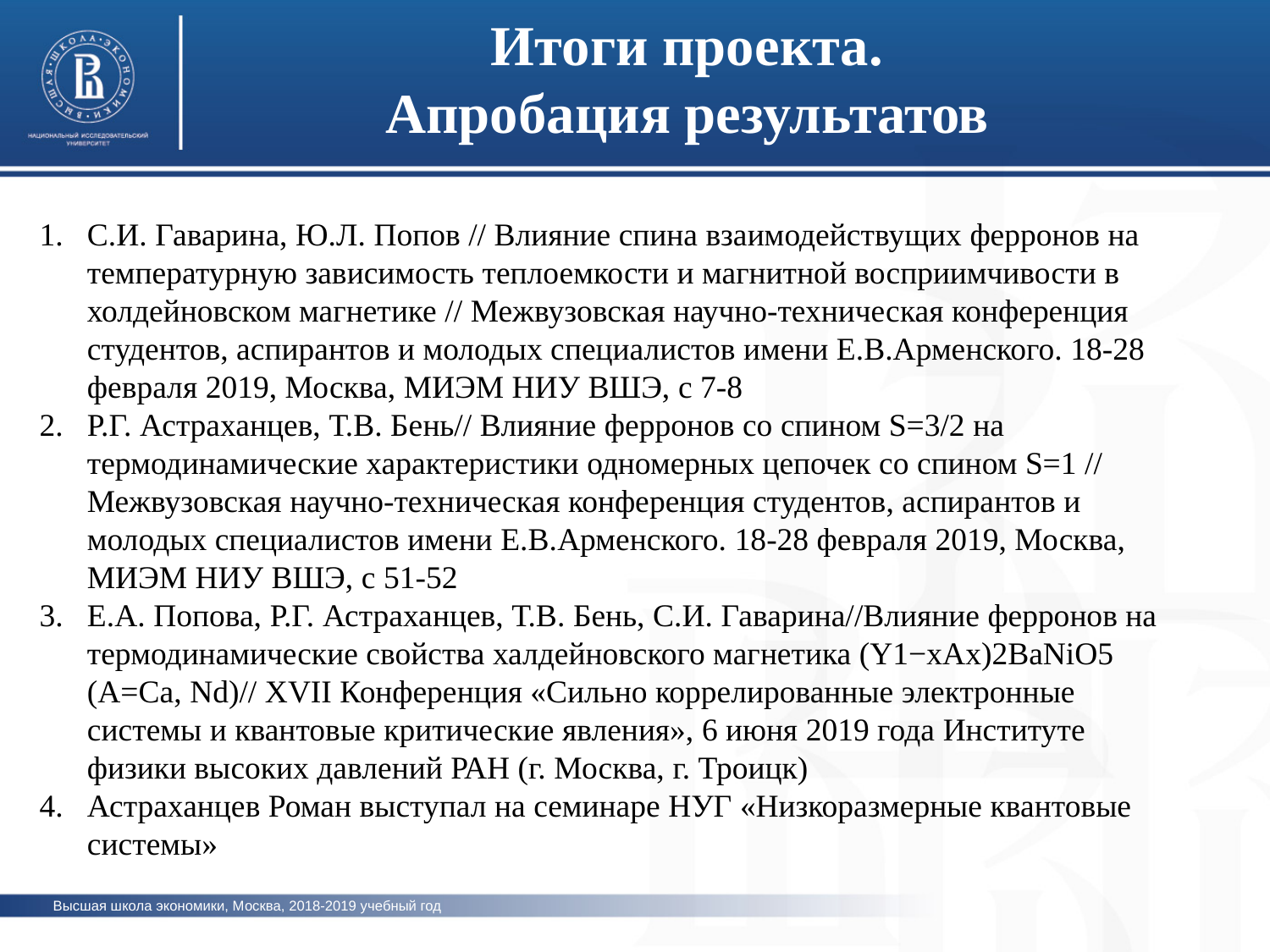

Итоги проекта.
Апробация результатов
С.И. Гаварина, Ю.Л. Попов // Влияние спина взаимодействущих ферронов на температурную зависимость теплоемкости и магнитной восприимчивости в холдейновском магнетике // Межвузовская научно-техническая конференция студентов, аспирантов и молодых специалистов имени Е.В.Арменского. 18-28 февраля 2019, Москва, МИЭМ НИУ ВШЭ, с 7-8
Р.Г. Астраханцев, Т.В. Бень// Влияние ферронов со спином S=3/2 на термодинамические характеристики одномерных цепочек со спином S=1 // Межвузовская научно-техническая конференция студентов, аспирантов и молодых специалистов имени Е.В.Арменского. 18-28 февраля 2019, Москва, МИЭМ НИУ ВШЭ, с 51-52
Е.А. Попова, Р.Г. Астраханцев, Т.В. Бень, С.И. Гаварина//Влияние ферронов на термодинамические свойства халдейновского магнетика (Y1−xAx)2BaNiO5 (A=Ca, Nd)// XVII Конференция «Сильно коррелированные электронные системы и квантовые критические явления», 6 июня 2019 года Институте физики высоких давлений РАН (г. Москва, г. Троицк)
Астраханцев Роман выступал на семинаре НУГ «Низкоразмерные квантовые системы»
Высшая школа экономики, Москва, 2018-2019 учебный год